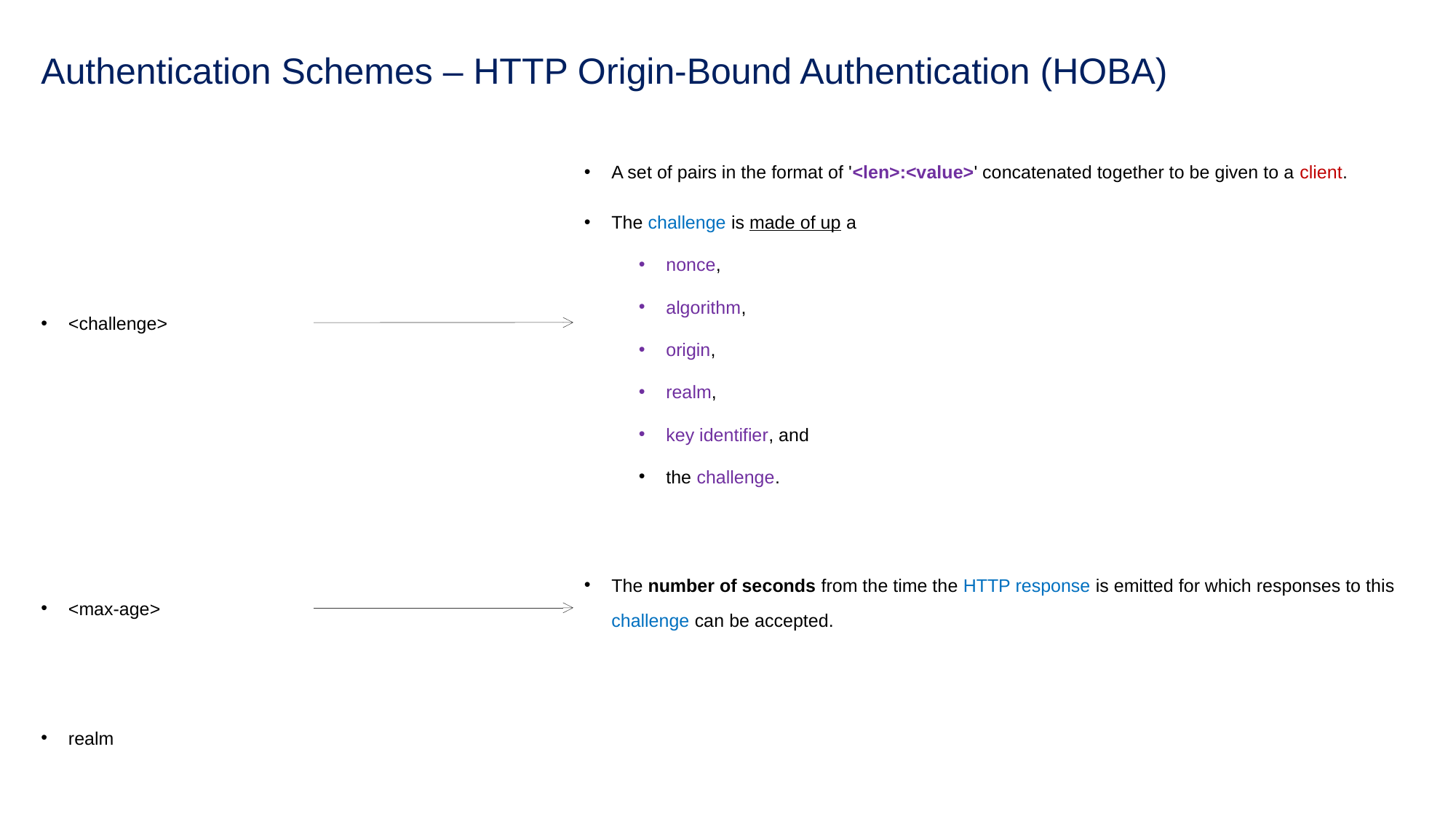

# Authentication Schemes – HTTP Origin-Bound Authentication (HOBA)
A set of pairs in the format of '<len>:<value>' concatenated together to be given to a client.
The challenge is made of up a
nonce,
algorithm,
origin,
realm,
key identifier, and
the challenge.
<challenge>
The number of seconds from the time the HTTP response is emitted for which responses to this challenge can be accepted.
<max-age>
realm